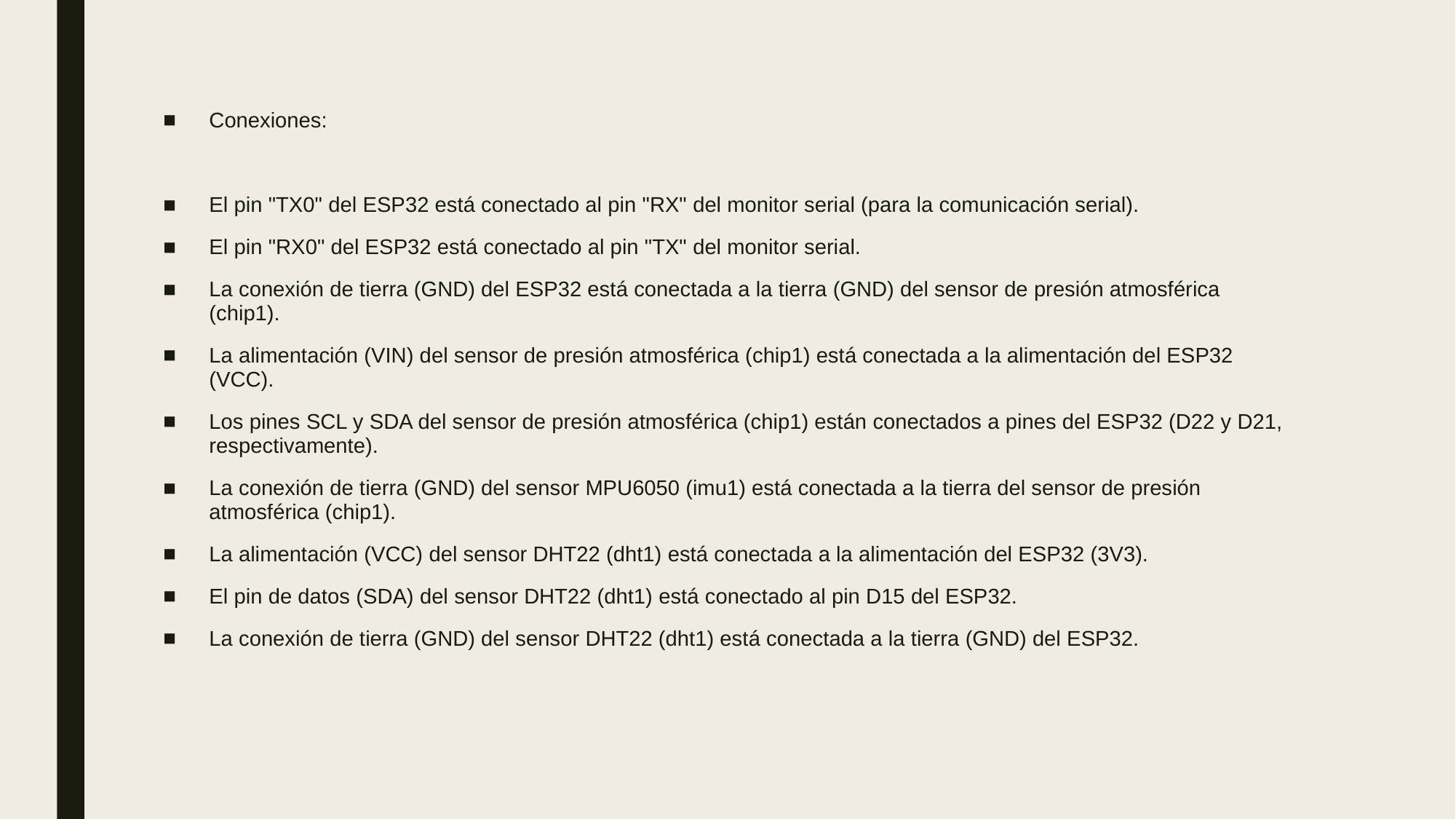

Conexiones:

El pin "TX0" del ESP32 está conectado al pin "RX" del monitor serial (para la comunicación serial).
El pin "RX0" del ESP32 está conectado al pin "TX" del monitor serial.
La conexión de tierra (GND) del ESP32 está conectada a la tierra (GND) del sensor de presión atmosférica (chip1).
La alimentación (VIN) del sensor de presión atmosférica (chip1) está conectada a la alimentación del ESP32 (VCC).
Los pines SCL y SDA del sensor de presión atmosférica (chip1) están conectados a pines del ESP32 (D22 y D21, respectivamente).
La conexión de tierra (GND) del sensor MPU6050 (imu1) está conectada a la tierra del sensor de presión atmosférica (chip1).
La alimentación (VCC) del sensor DHT22 (dht1) está conectada a la alimentación del ESP32 (3V3).
El pin de datos (SDA) del sensor DHT22 (dht1) está conectado al pin D15 del ESP32.
La conexión de tierra (GND) del sensor DHT22 (dht1) está conectada a la tierra (GND) del ESP32.